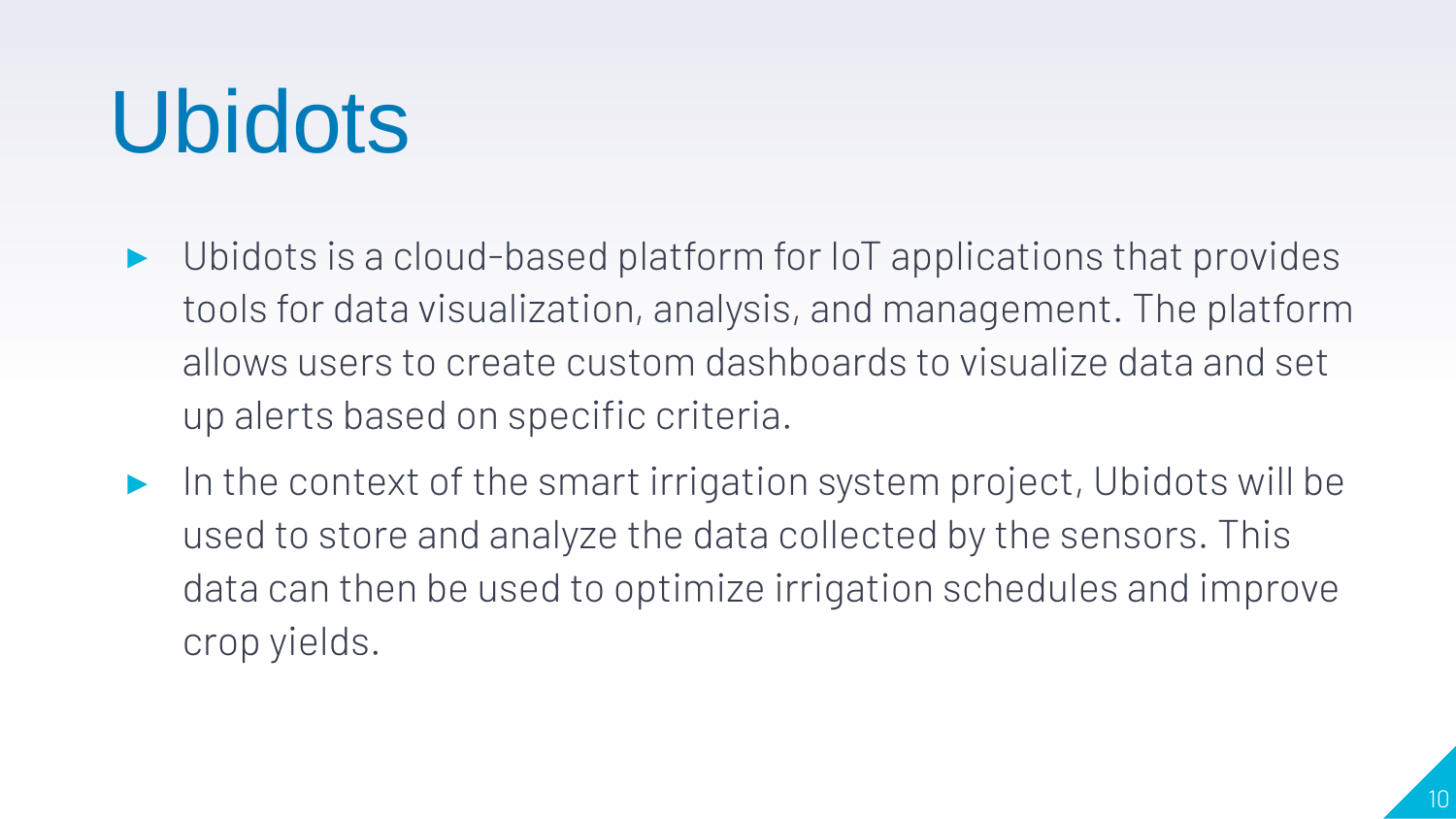

Ubidots
Ubidots is a cloud-based platform for IoT applications that provides tools for data visualization, analysis, and management. The platform allows users to create custom dashboards to visualize data and set up alerts based on specific criteria.
In the context of the smart irrigation system project, Ubidots will be used to store and analyze the data collected by the sensors. This data can then be used to optimize irrigation schedules and improve crop yields.
10